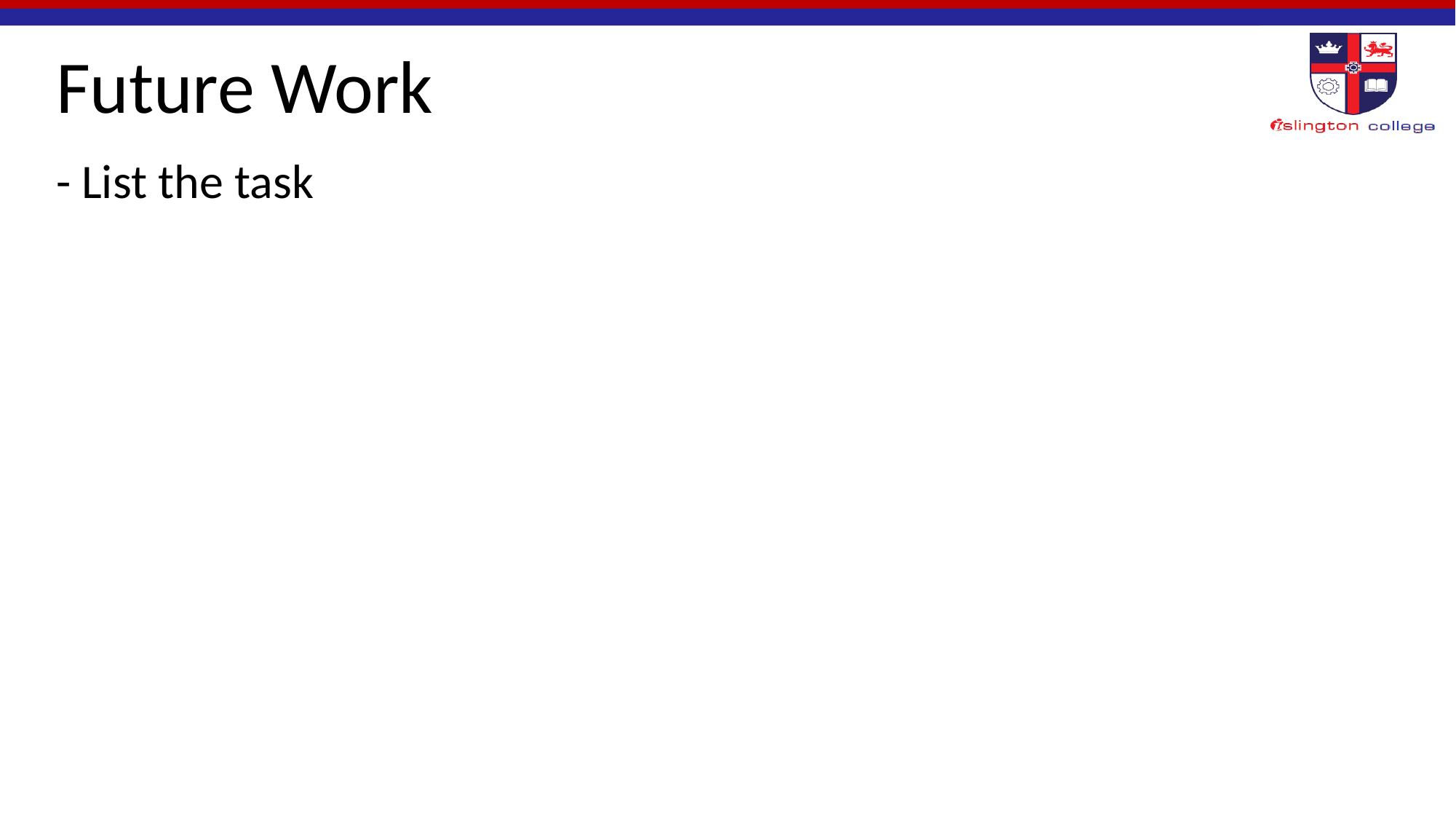

# Future Work
- List the task